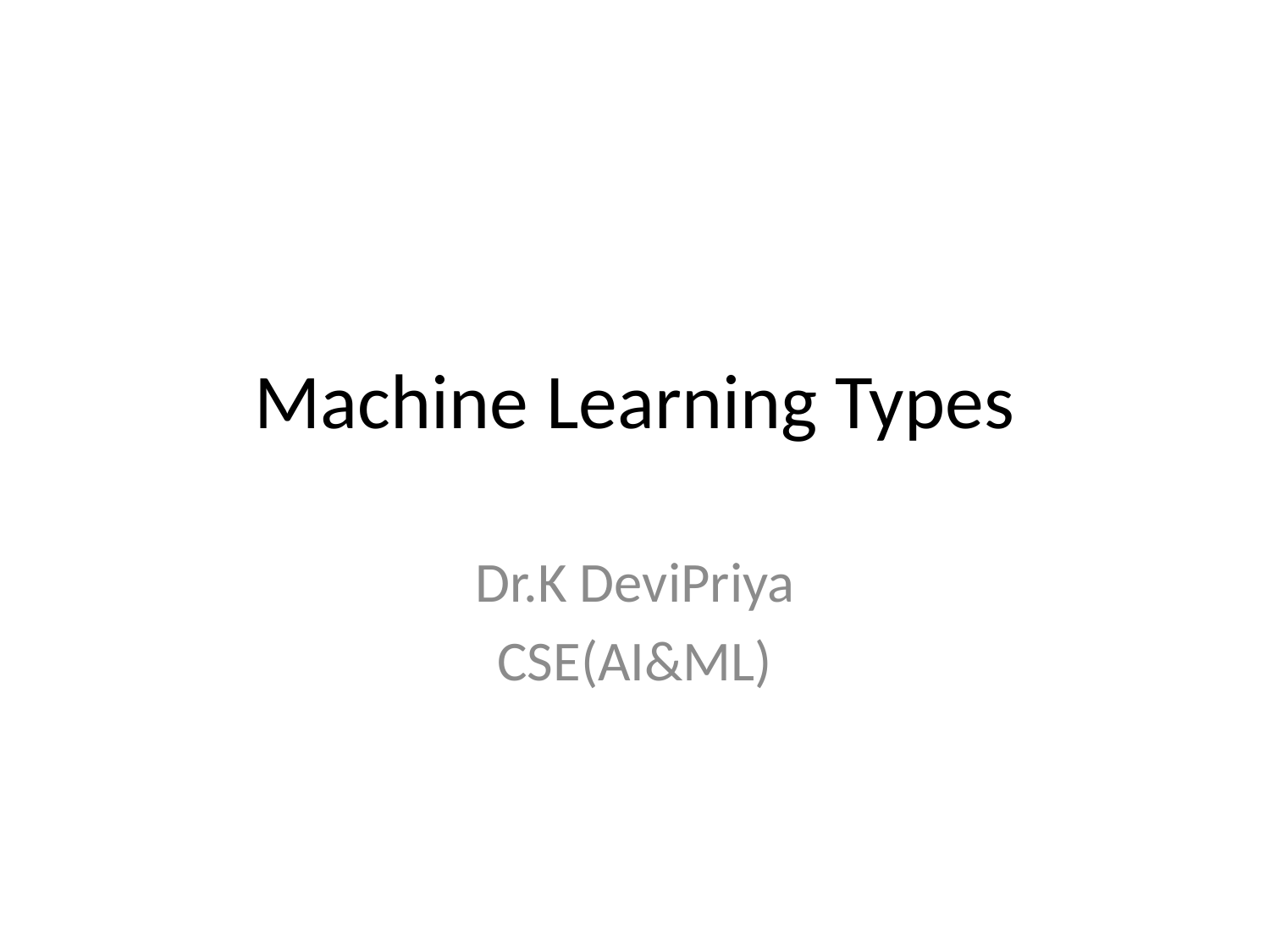

# Machine Learning Types
Dr.K DeviPriya
CSE(AI&ML)